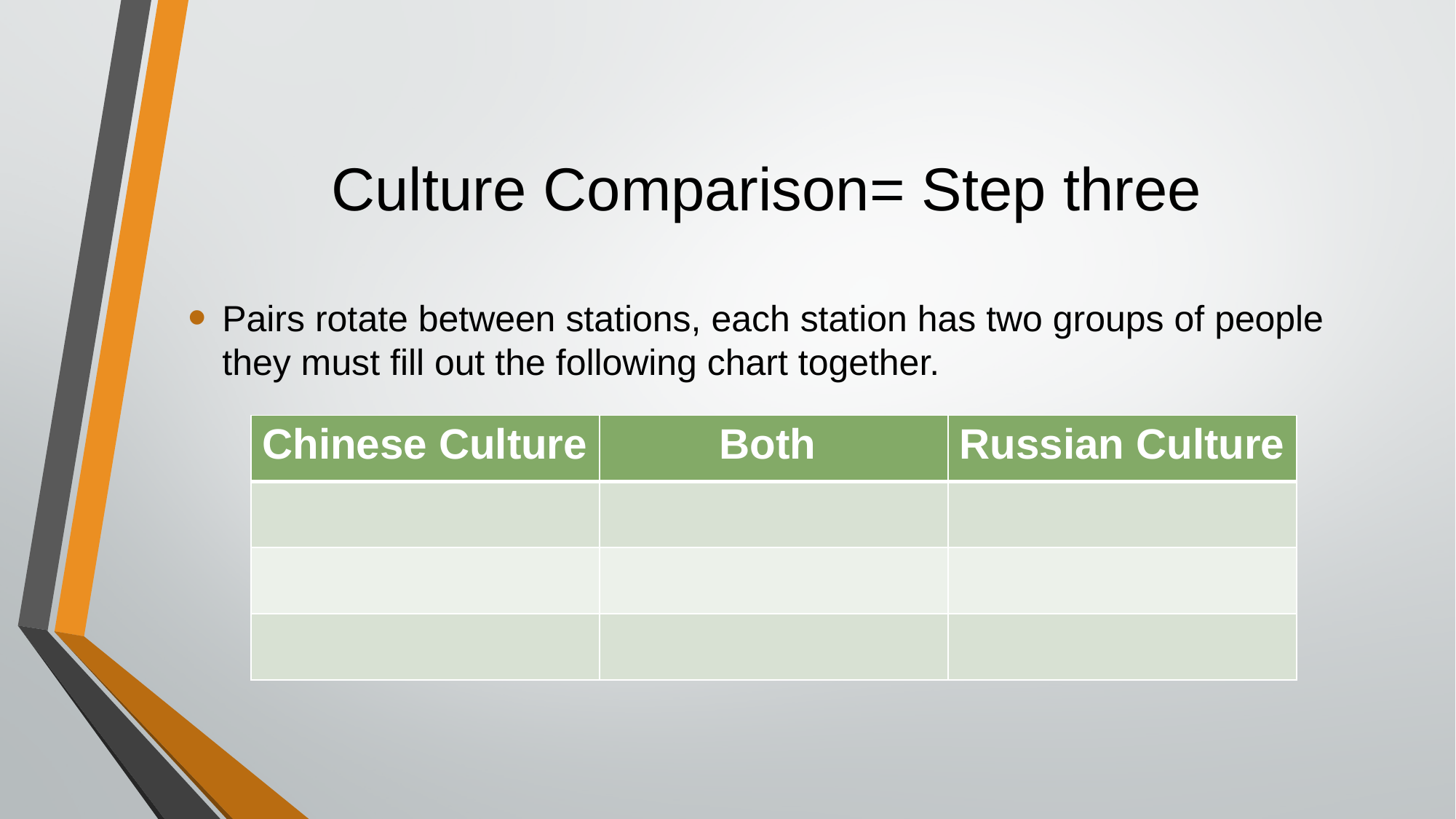

# Culture Comparison= Step three
Pairs rotate between stations, each station has two groups of people they must fill out the following chart together.
| Chinese Culture | Both | Russian Culture |
| --- | --- | --- |
|  |  |  |
|  |  |  |
|  |  |  |